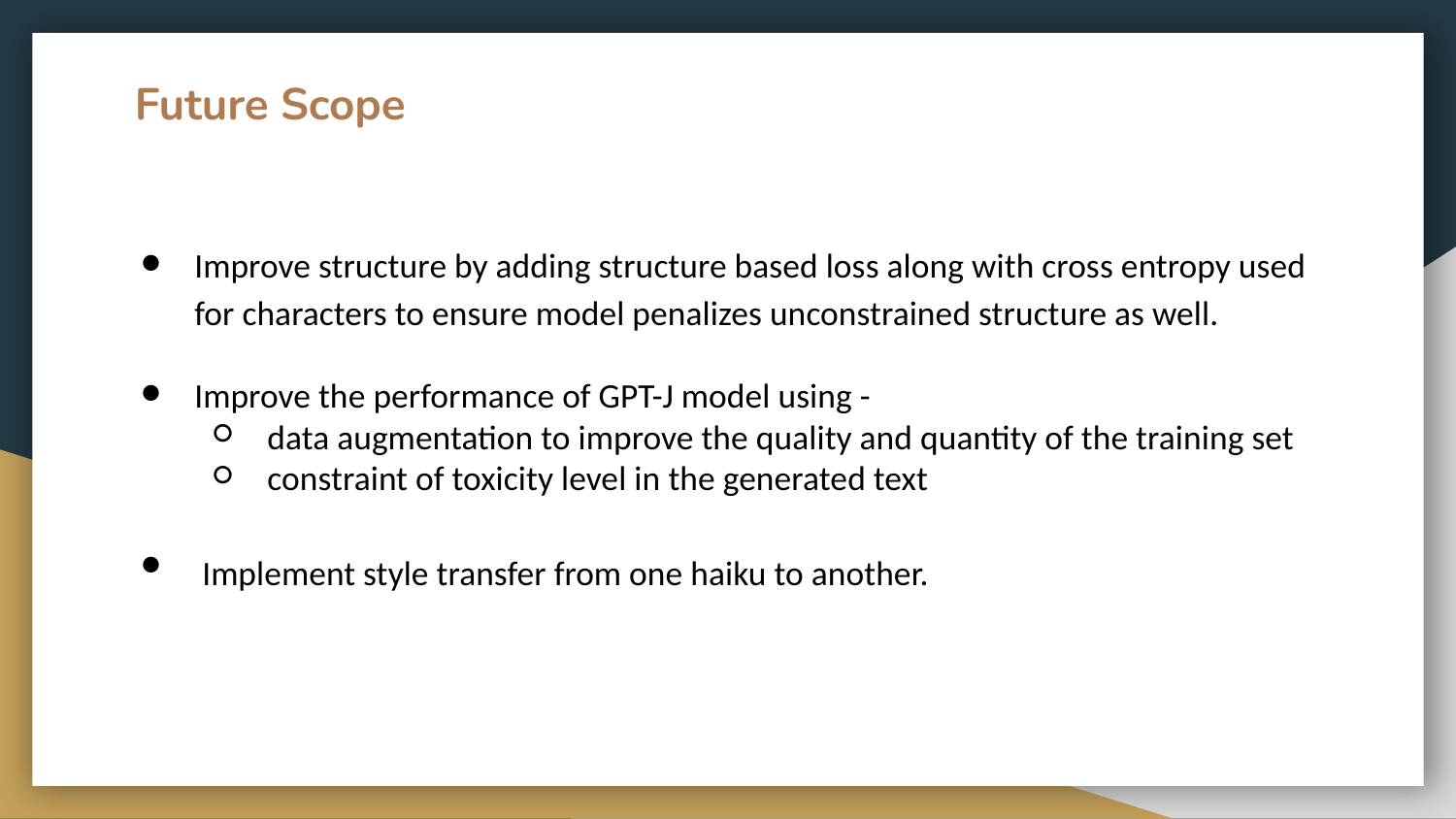

Future Scope

Improve structure by adding structure based loss along with cross entropy used for characters to ensure model penalizes unconstrained structure as well.

Improve the performance of GPT-J model using -
data augmentation to improve the quality and quantity of the training set
constraint of toxicity level in the generated text
 Implement style transfer from one haiku to another.